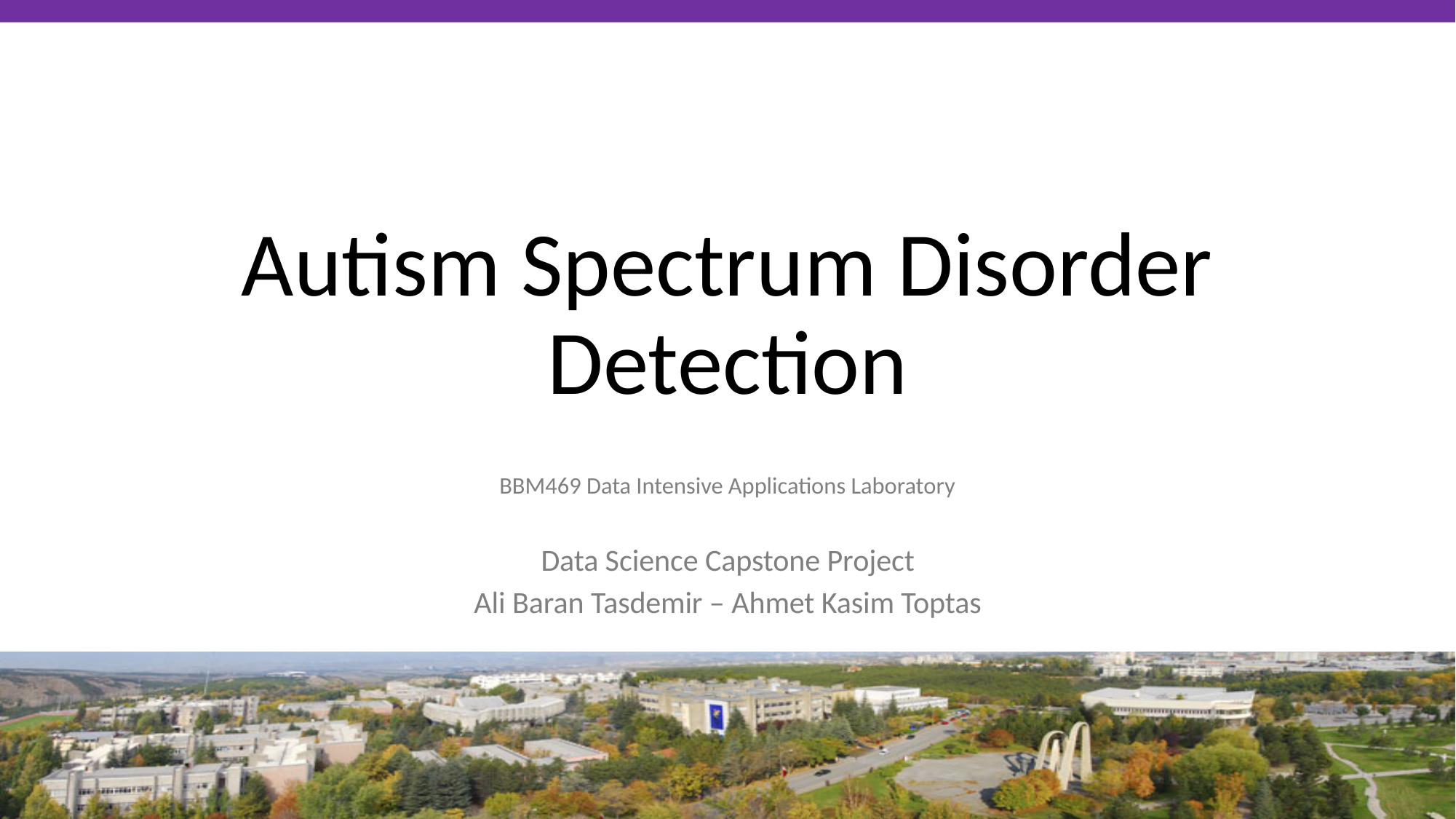

# Autism Spectrum Disorder Detection

BBM469 Data Intensive Applications Laboratory

Data Science Capstone Project
Ali Baran Tasdemir – Ahmet Kasim Toptas